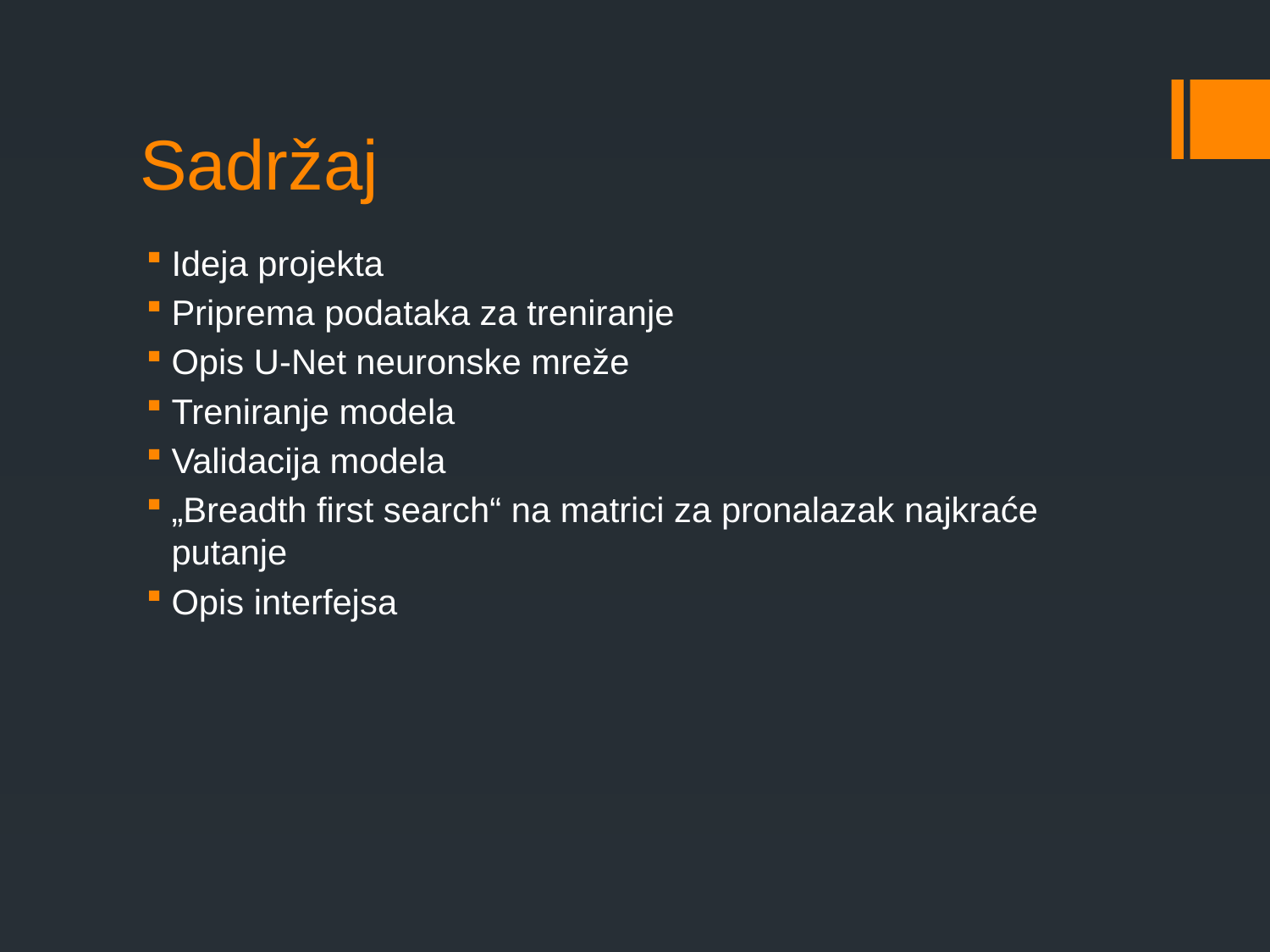

# Sadržaj
Ideja projekta
Priprema podataka za treniranje
Opis U-Net neuronske mreže
Treniranje modela
Validacija modela
„Breadth first search“ na matrici za pronalazak najkraće putanje
Opis interfejsa